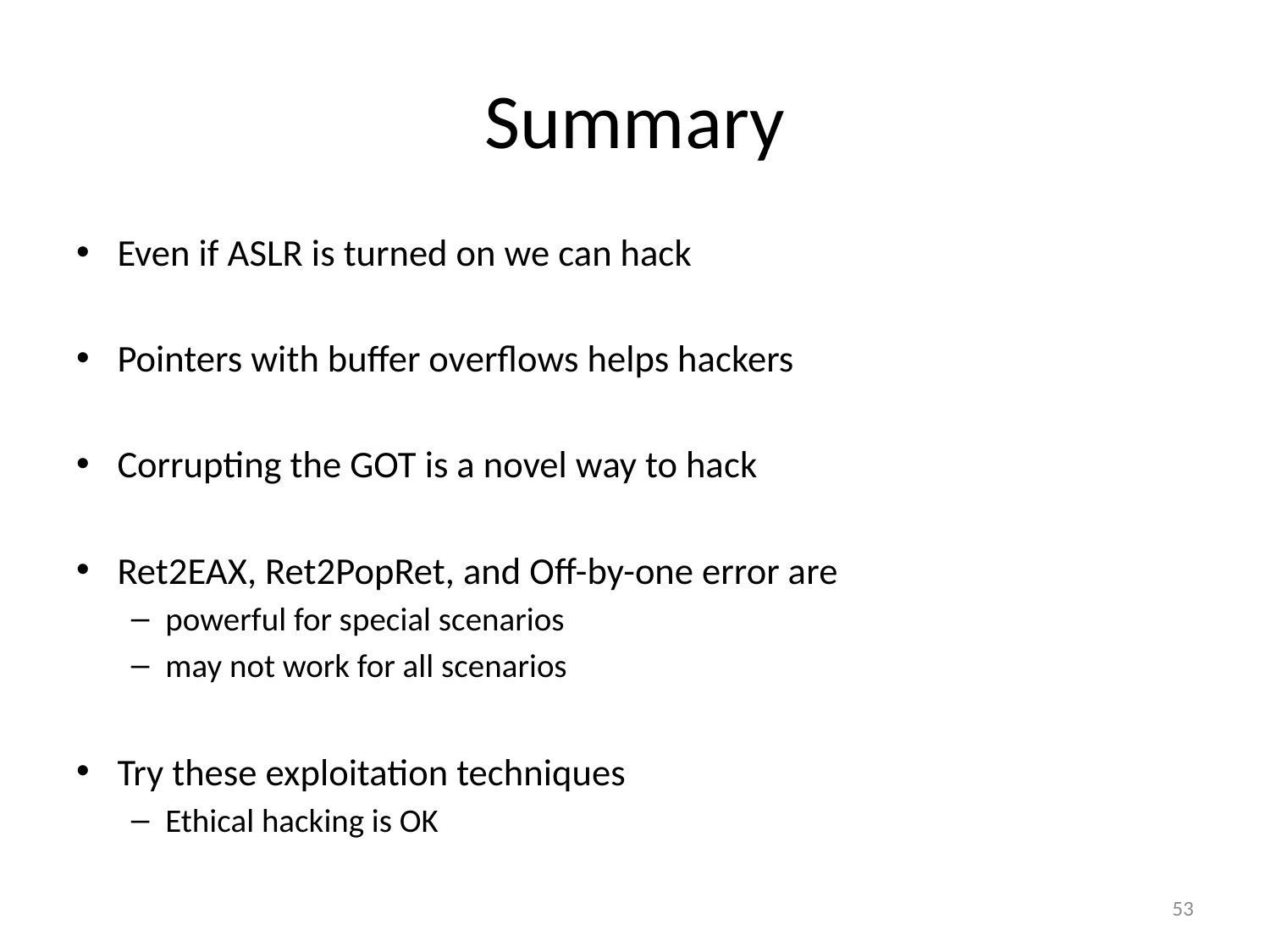

# Summary
Even if ASLR is turned on we can hack

Pointers with buffer overflows helps hackers

Corrupting the GOT is a novel way to hack

Ret2EAX, Ret2PopRet, and Off-by-one error are
powerful for special scenarios
may not work for all scenarios

Try these exploitation techniques
Ethical hacking is OK

53